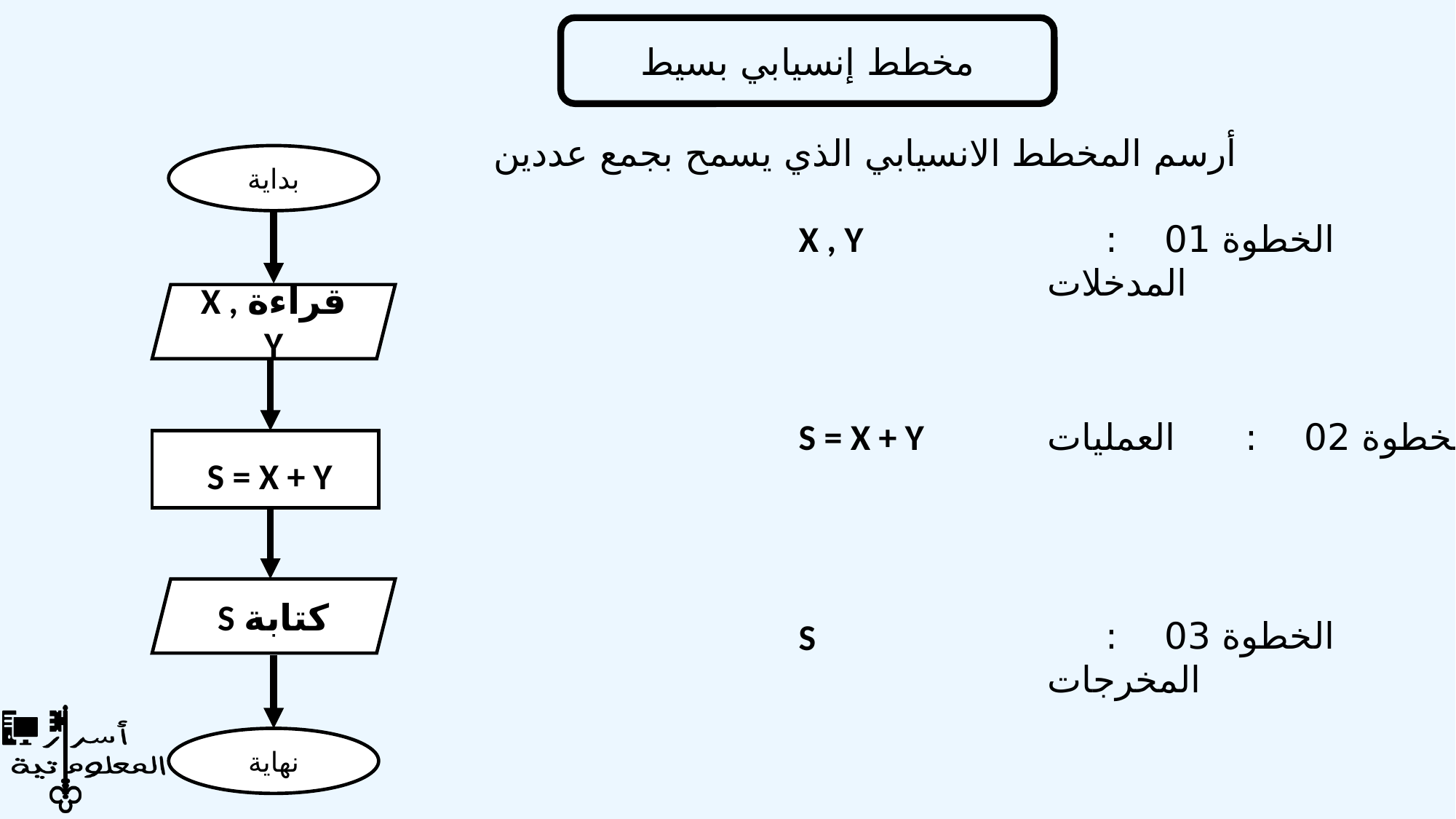

مخطط إنسيابي بسيط
أرسم المخطط الانسيابي الذي يسمح بجمع عددين
بداية
X , Y
الخطوة 01    :      المدخلات
قراءة X , Y
S = X + Y
الخطوة 02    :      العمليات

S = X + Y
كتابة S
الخطوة 03    :      المخرجات
S
نهاية